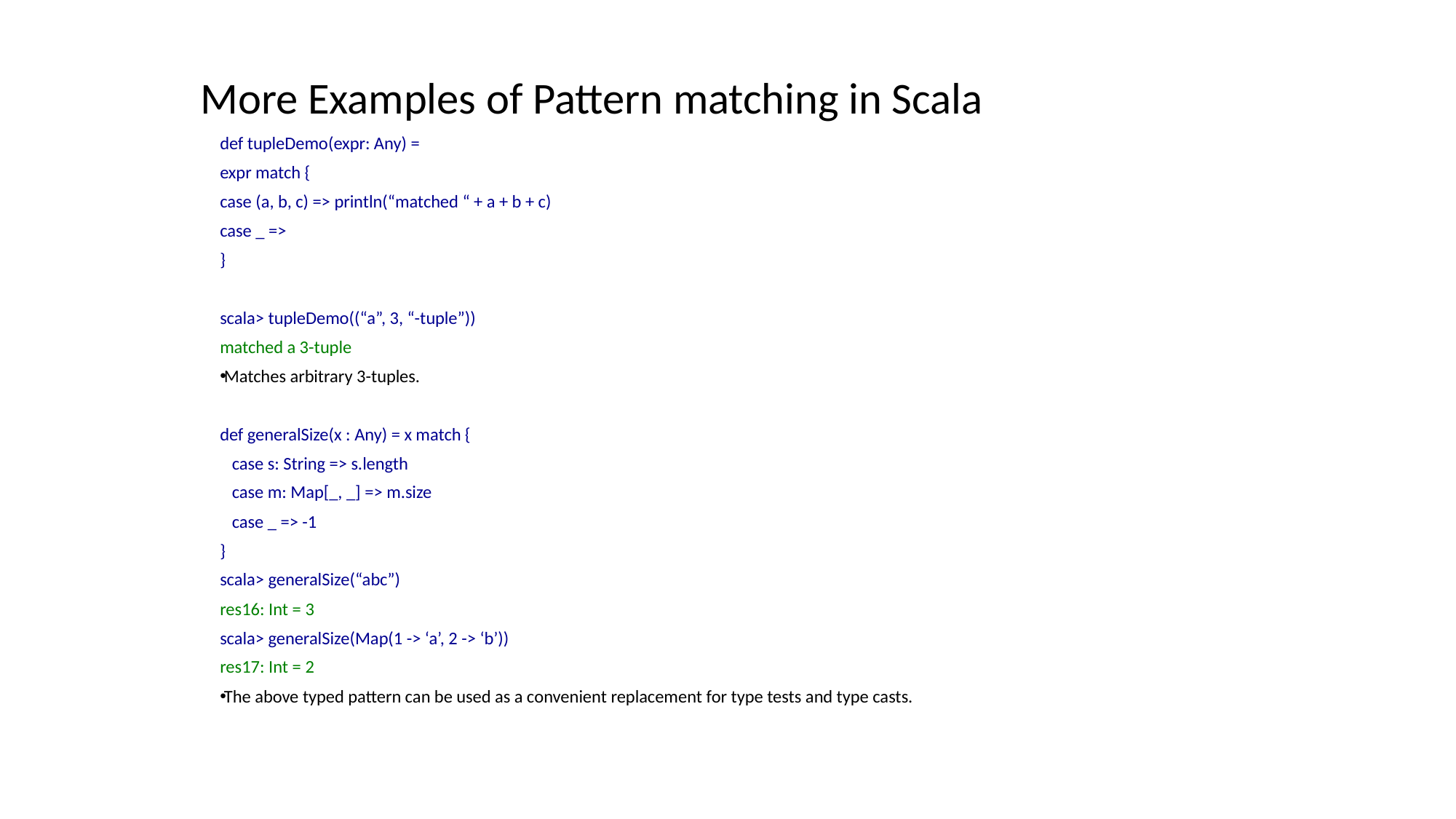

# More Examples of Pattern matching in Scala
def tupleDemo(expr: Any) =
	expr match {
		case (a, b, c) => println(“matched “ + a + b + c)
		case _ =>
	}

scala> tupleDemo((“a”, 3, “-tuple”))
matched a 3-tuple
Matches arbitrary 3-tuples.

def generalSize(x : Any) = x match {
   case s: String => s.length
   case m: Map[_, _] => m.size
   case _ => -1
}
scala> generalSize(“abc”)
res16: Int = 3
scala> generalSize(Map(1 -> ‘a’, 2 -> ‘b’))
res17: Int = 2
The above typed pattern can be used as a convenient replacement for type tests and type casts.